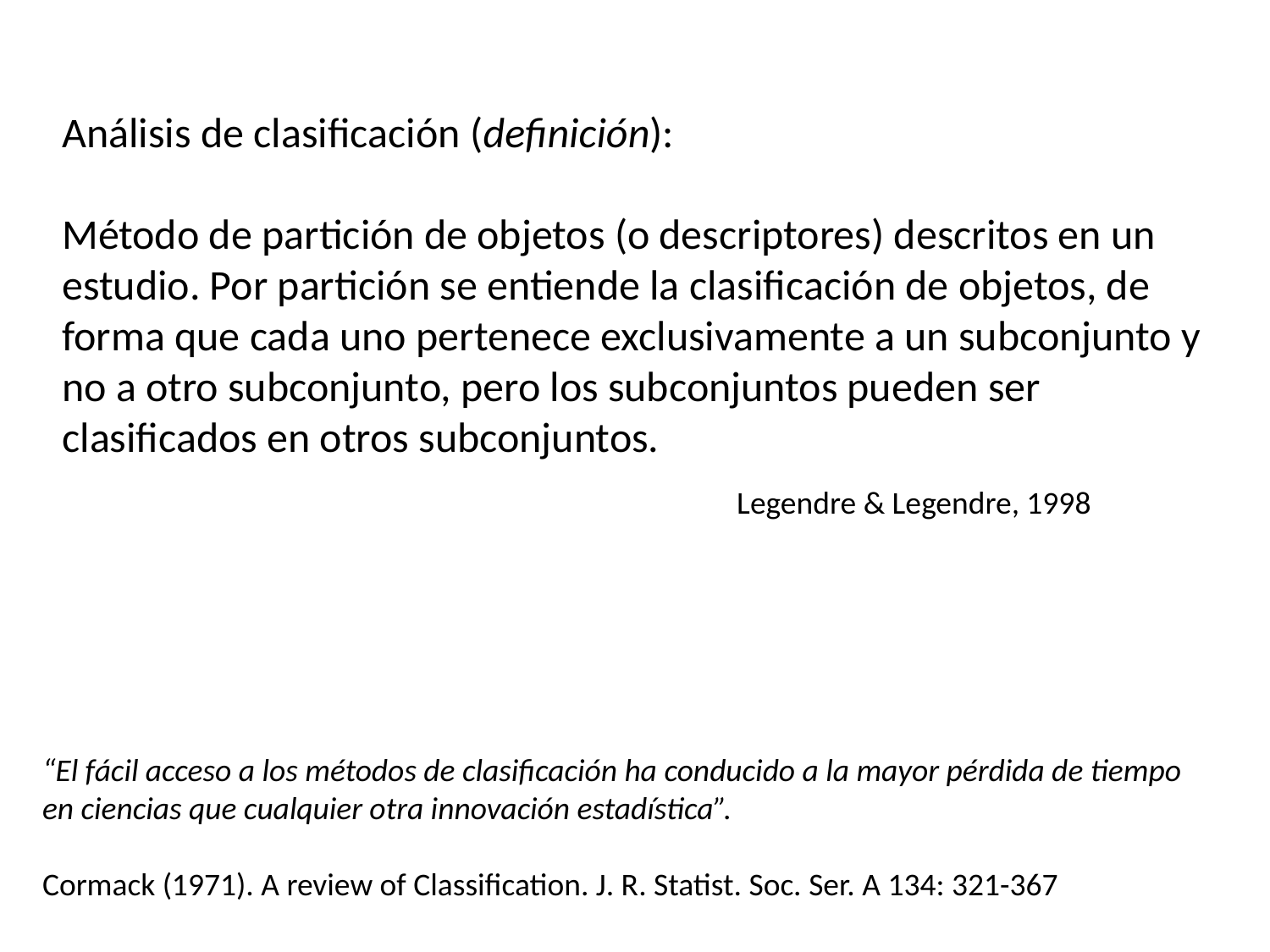

Análisis de clasificación (definición):

Método de partición de objetos (o descriptores) descritos en un estudio. Por partición se entiende la clasificación de objetos, de forma que cada uno pertenece exclusivamente a un subconjunto y no a otro subconjunto, pero los subconjuntos pueden ser clasificados en otros subconjuntos.

Legendre & Legendre, 1998
“El fácil acceso a los métodos de clasificación ha conducido a la mayor pérdida de tiempo en ciencias que cualquier otra innovación estadística”.

Cormack (1971). A review of Classification. J. R. Statist. Soc. Ser. A 134: 321-367